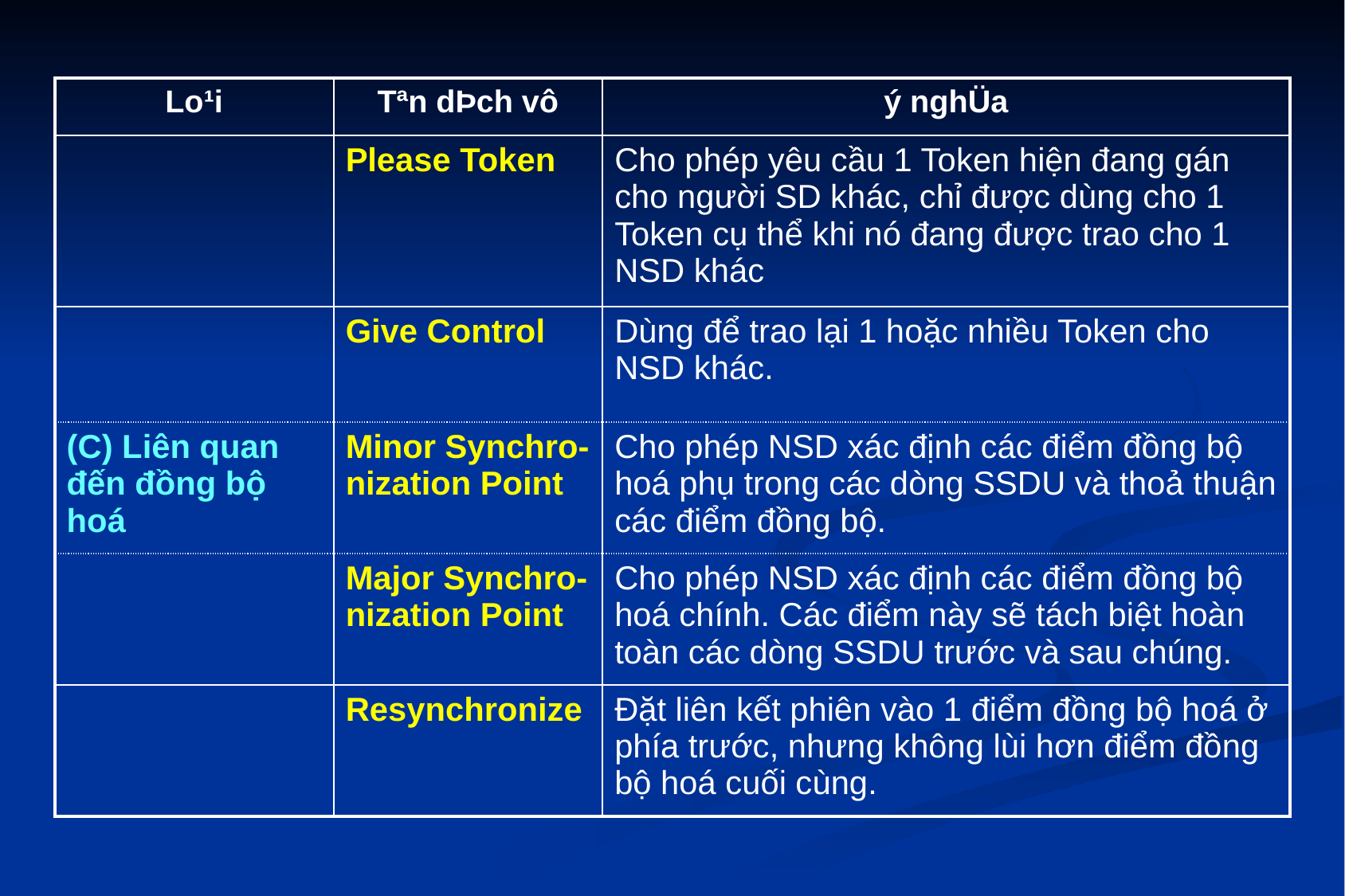

| Lo¹i | Tªn dÞch vô | ý nghÜa |
| --- | --- | --- |
|  | Please Token | Cho phép yêu cầu 1 Token hiện đang gán cho người SD khác, chỉ được dùng cho 1 Token cụ thể khi nó đang được trao cho 1 NSD khác |
|  | Give Control | Dùng để trao lại 1 hoặc nhiều Token cho NSD khác. |
| (C) Liên quan đến đồng bộ hoá | Minor Synchro-nization Point | Cho phép NSD xác định các điểm đồng bộ hoá phụ trong các dòng SSDU và thoả thuận các điểm đồng bộ. |
|  | Major Synchro-nization Point | Cho phép NSD xác định các điểm đồng bộ hoá chính. Các điểm này sẽ tách biệt hoàn toàn các dòng SSDU trước và sau chúng. |
|  | Resynchronize | Đặt liên kết phiên vào 1 điểm đồng bộ hoá ở phía trước, nhưng không lùi hơn điểm đồng bộ hoá cuối cùng. |